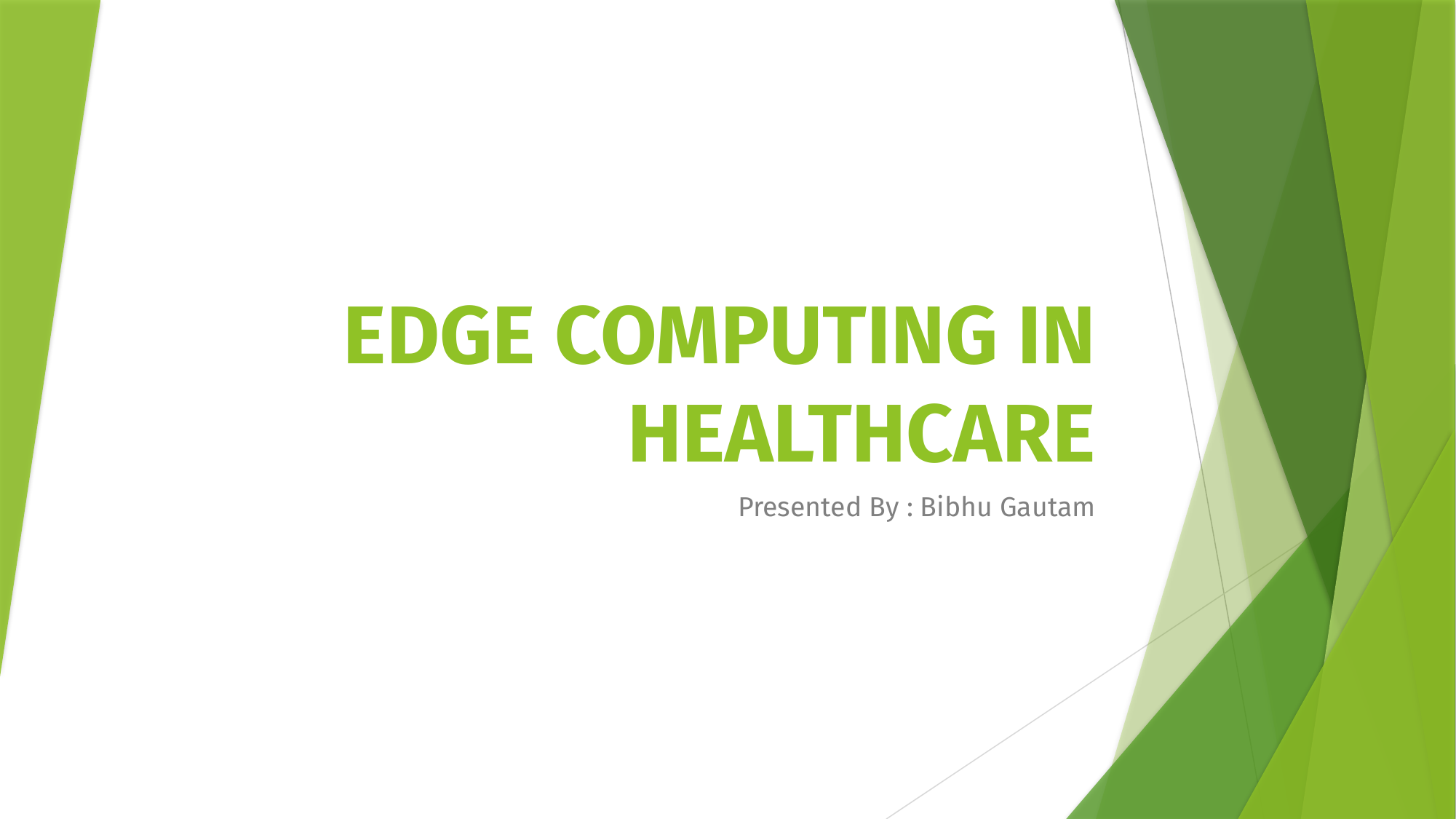

# EDGE COMPUTING IN HEALTHCARE
Presented By : Bibhu Gautam